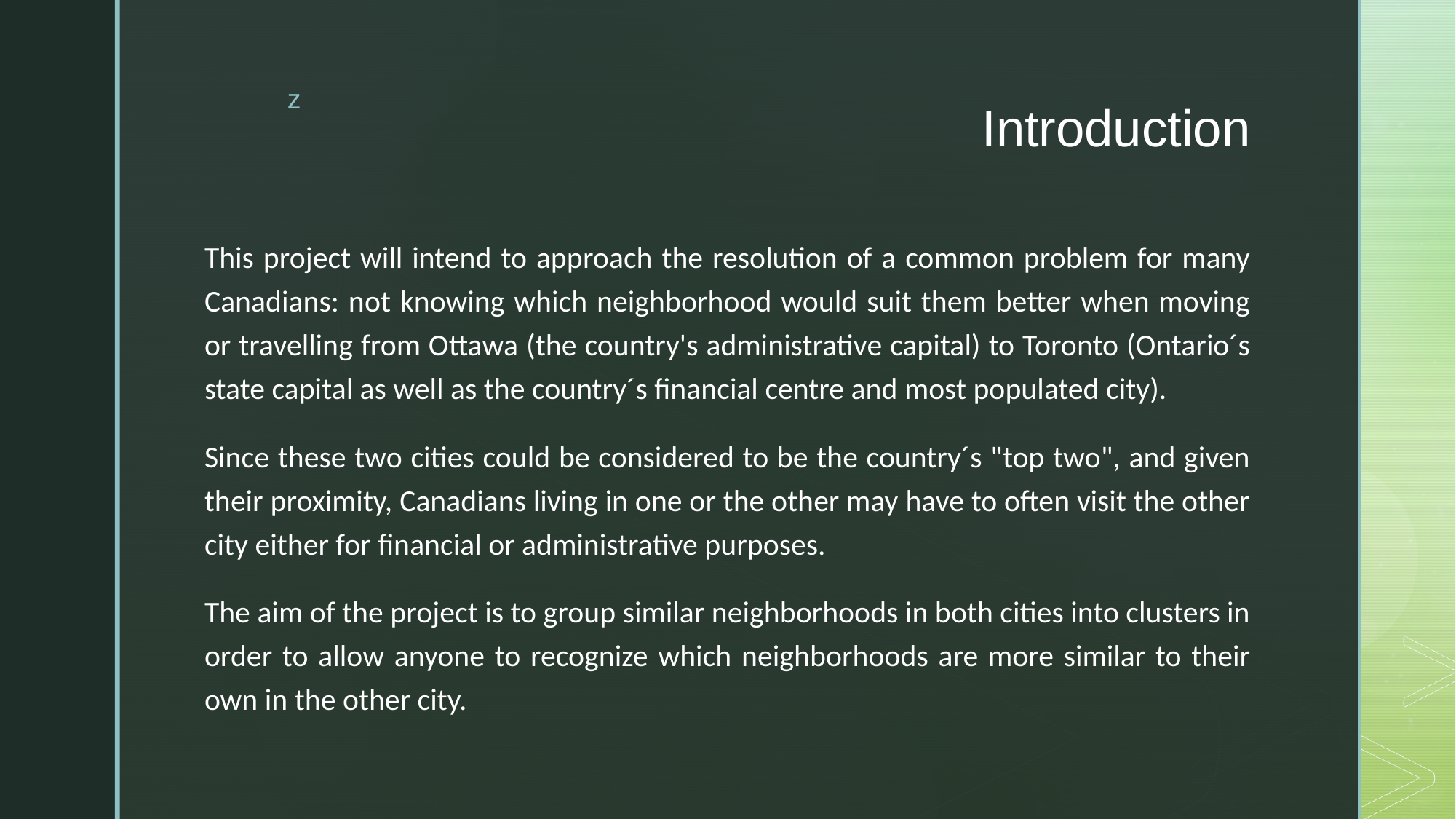

# Introduction
This project will intend to approach the resolution of a common problem for many Canadians: not knowing which neighborhood would suit them better when moving or travelling from Ottawa (the country's administrative capital) to Toronto (Ontario´s state capital as well as the country´s financial centre and most populated city).
Since these two cities could be considered to be the country´s "top two", and given their proximity, Canadians living in one or the other may have to often visit the other city either for financial or administrative purposes.
The aim of the project is to group similar neighborhoods in both cities into clusters in order to allow anyone to recognize which neighborhoods are more similar to their own in the other city.